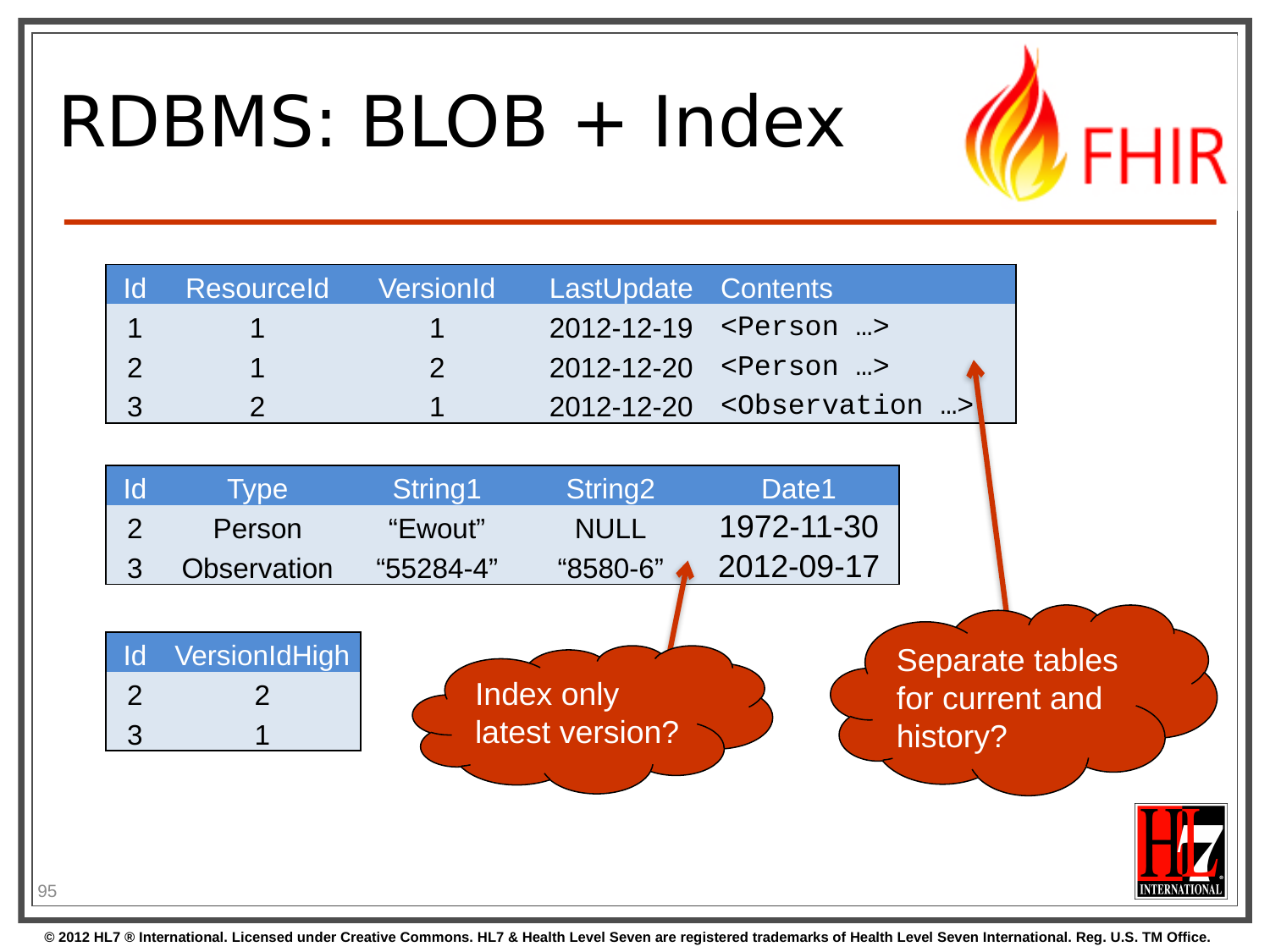

# RDBMS: BLOB + Index
| Id | ResourceId | VersionId | LastUpdate | Contents |
| --- | --- | --- | --- | --- |
| 1 | 1 | 1 | 2012-12-19 | <Person …> |
| 2 | 1 | 2 | 2012-12-20 | <Person …> |
| 3 | 2 | 1 | 2012-12-20 | <Observation …> |
| Id | Type | String1 | String2 | Date1 |
| --- | --- | --- | --- | --- |
| 2 | Person | “Ewout” | NULL | 1972-11-30 |
| 3 | Observation | “55284-4” | “8580-6” | 2012-09-17 |
Separate tables for current and history?
| Id | VersionIdHigh |
| --- | --- |
| 2 | 2 |
| 3 | 1 |
Index only latest version?
95